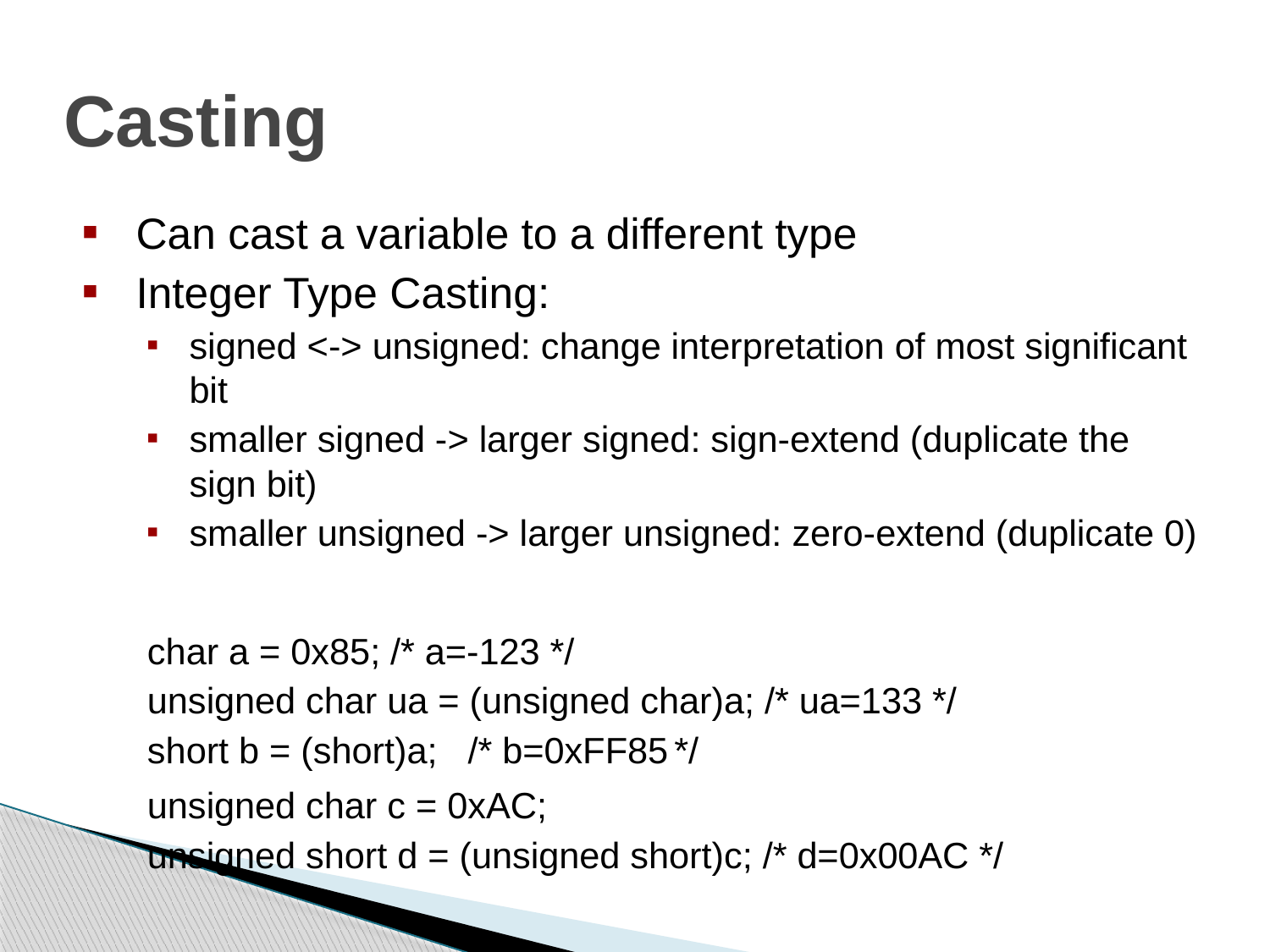

# Casting
Can cast a variable to a different type
Integer Type Casting:
signed <-> unsigned: change interpretation of most significant bit
smaller signed -> larger signed: sign-extend (duplicate the sign bit)
smaller unsigned -> larger unsigned: zero-extend (duplicate 0)

char a = 0x85; /* a=-123 */
unsigned char ua = (unsigned char)a; /* ua=133 */
short b = (short)a;   /* b=0xFF85 */
unsigned char c = 0xAC;
unsigned short d = (unsigned short)c; /* d=0x00AC */